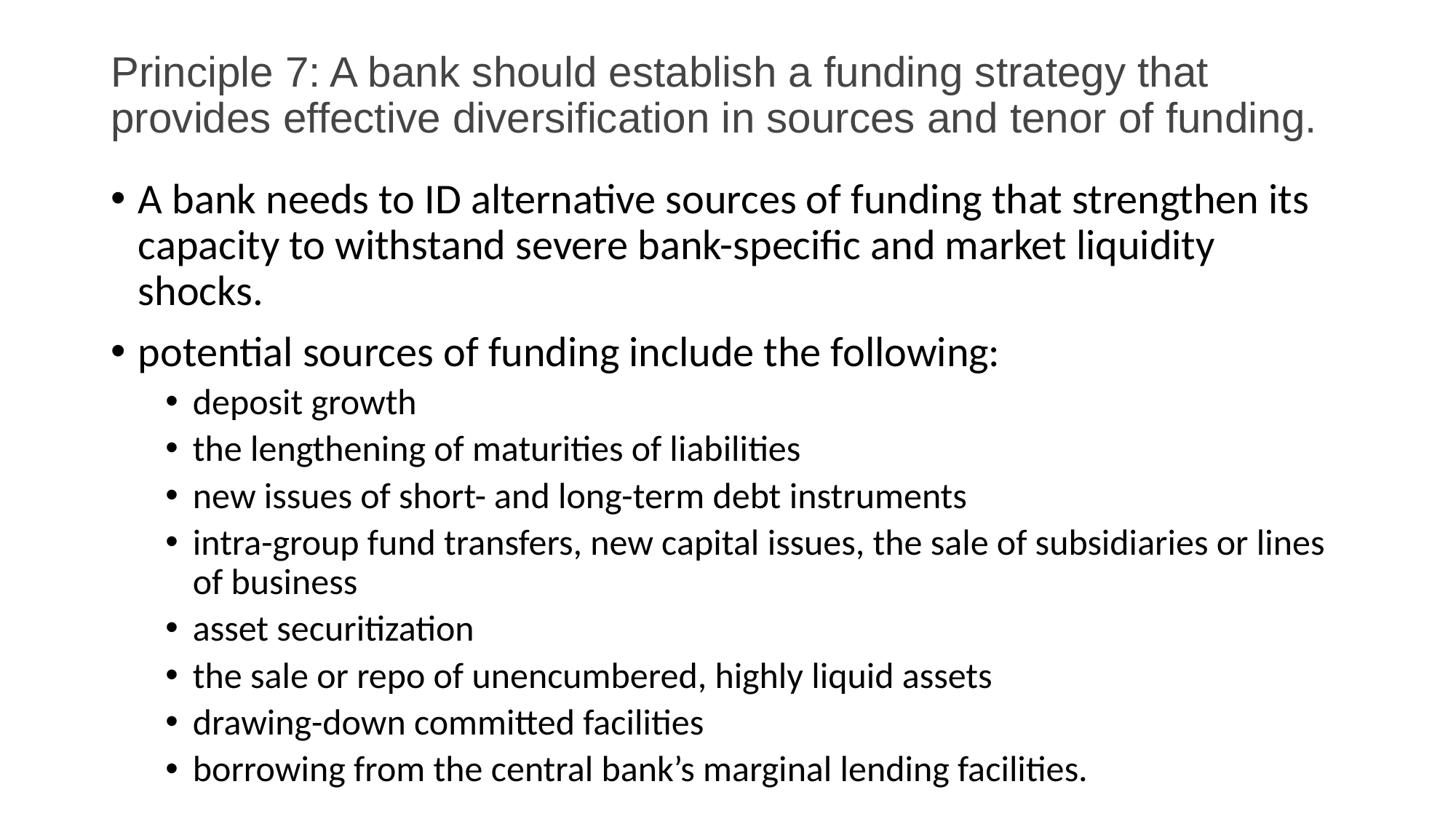

# Principle 7: A bank should establish a funding strategy that provides effective diversification in sources and tenor of funding.
A bank needs to ID alternative sources of funding that strengthen its capacity to withstand severe bank-specific and market liquidity shocks.
potential sources of funding include the following:
deposit growth
the lengthening of maturities of liabilities
new issues of short- and long-term debt instruments
intra-group fund transfers, new capital issues, the sale of subsidiaries or lines of business
asset securitization
the sale or repo of unencumbered, highly liquid assets
drawing-down committed facilities
borrowing from the central bank’s marginal lending facilities.